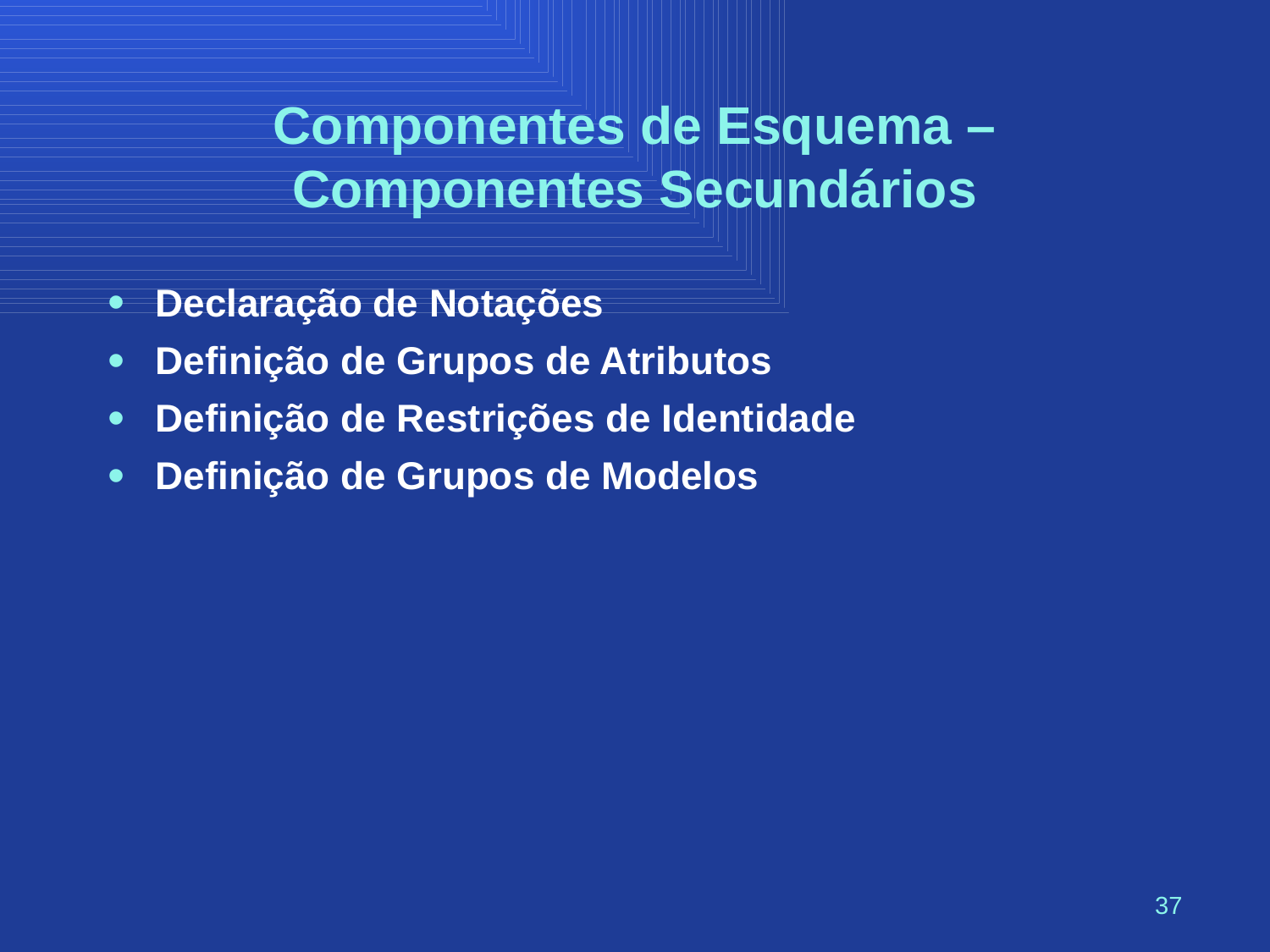

# Componentes de Esquema – Componentes Secundários
Declaração de Notações
Definição de Grupos de Atributos
Definição de Restrições de Identidade
Definição de Grupos de Modelos